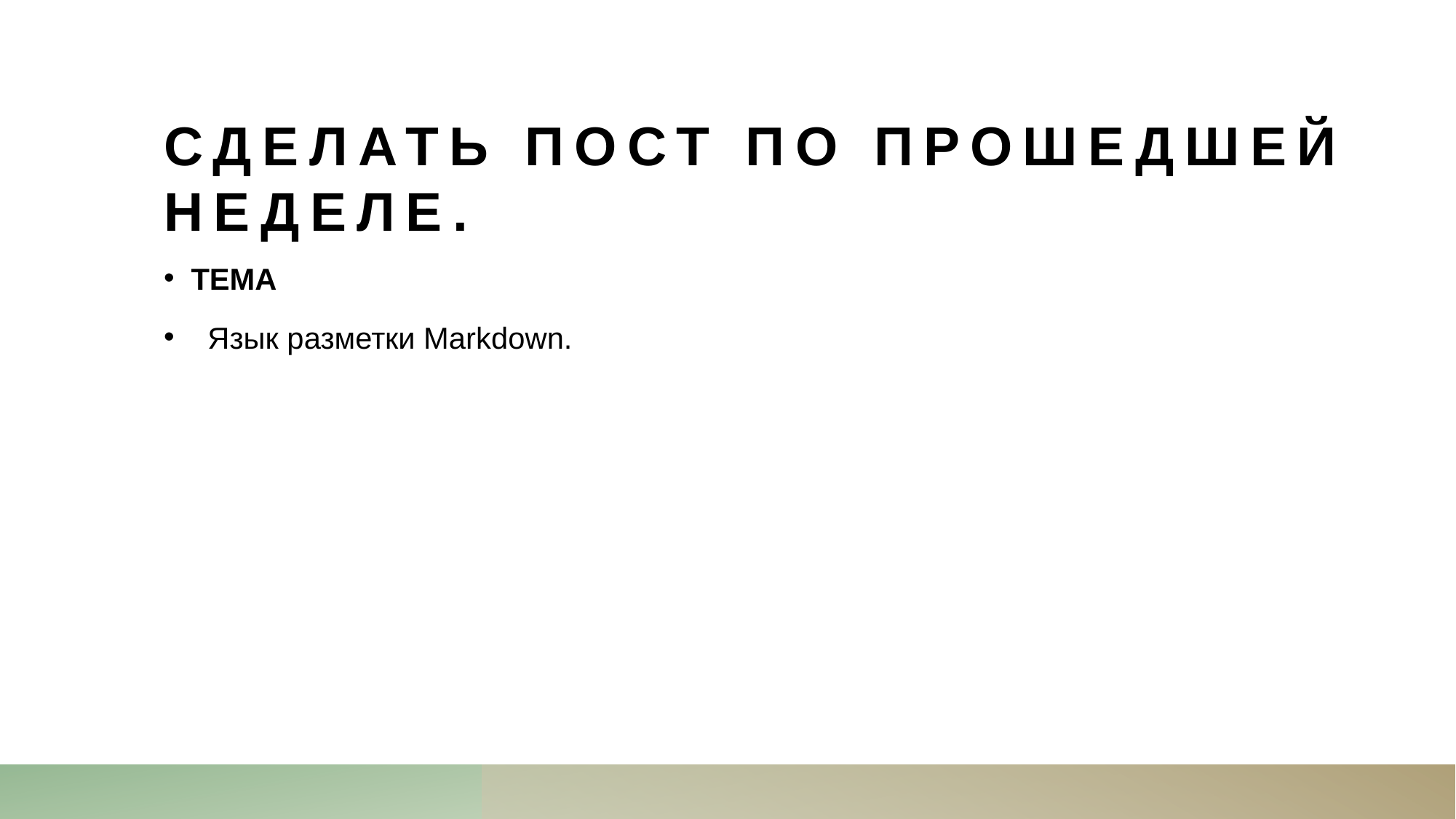

# Сделать пост по прошедшей неделе.
ТЕМА
  Язык разметки Markdown.